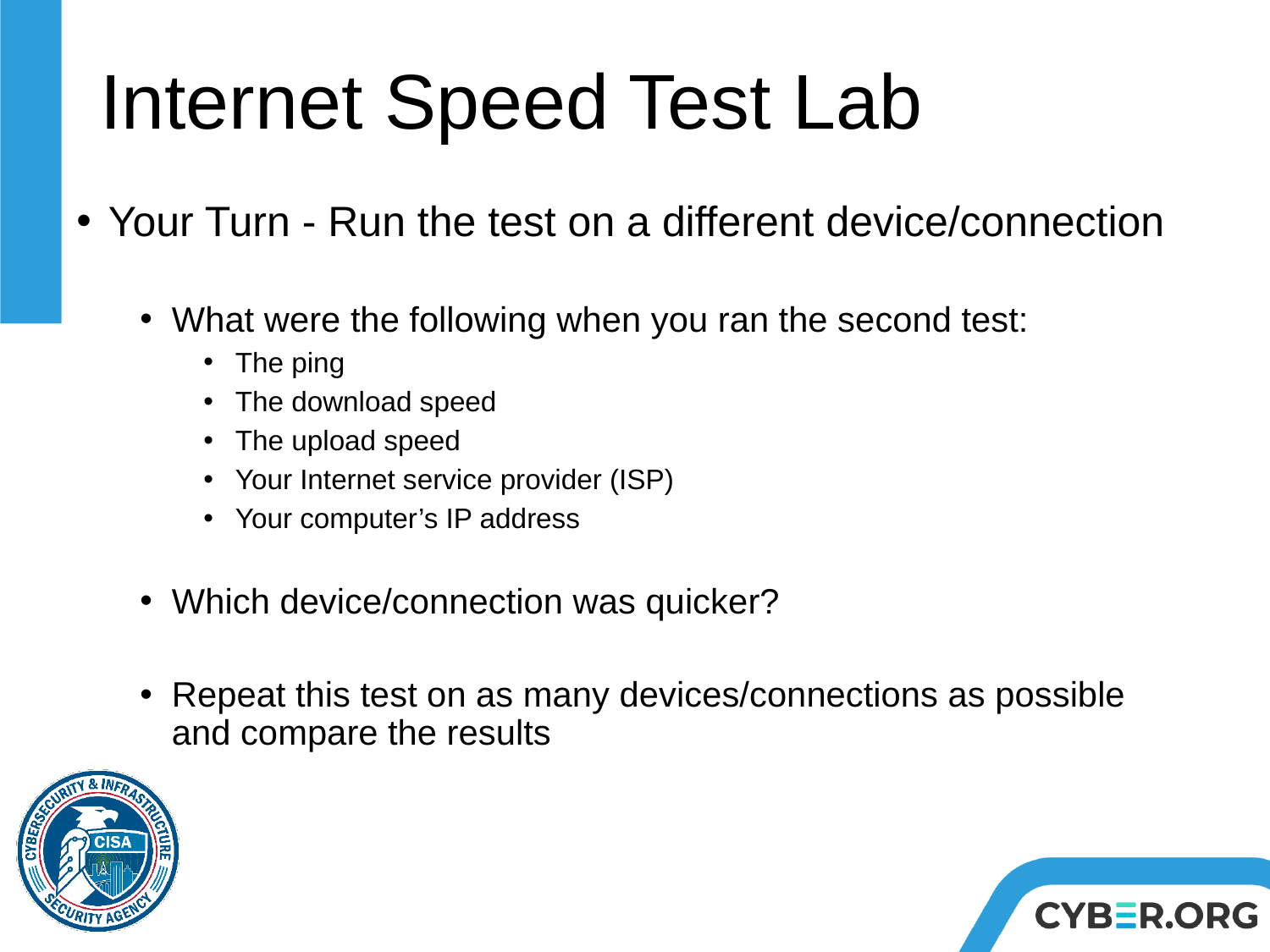

# Internet Speed Test Lab
Your Turn - Run the test on a different device/connection

What were the following when you ran the second test:
The ping
The download speed
The upload speed
Your Internet service provider (ISP)
Your computer’s IP address

Which device/connection was quicker?

Repeat this test on as many devices/connections as possible and compare the results